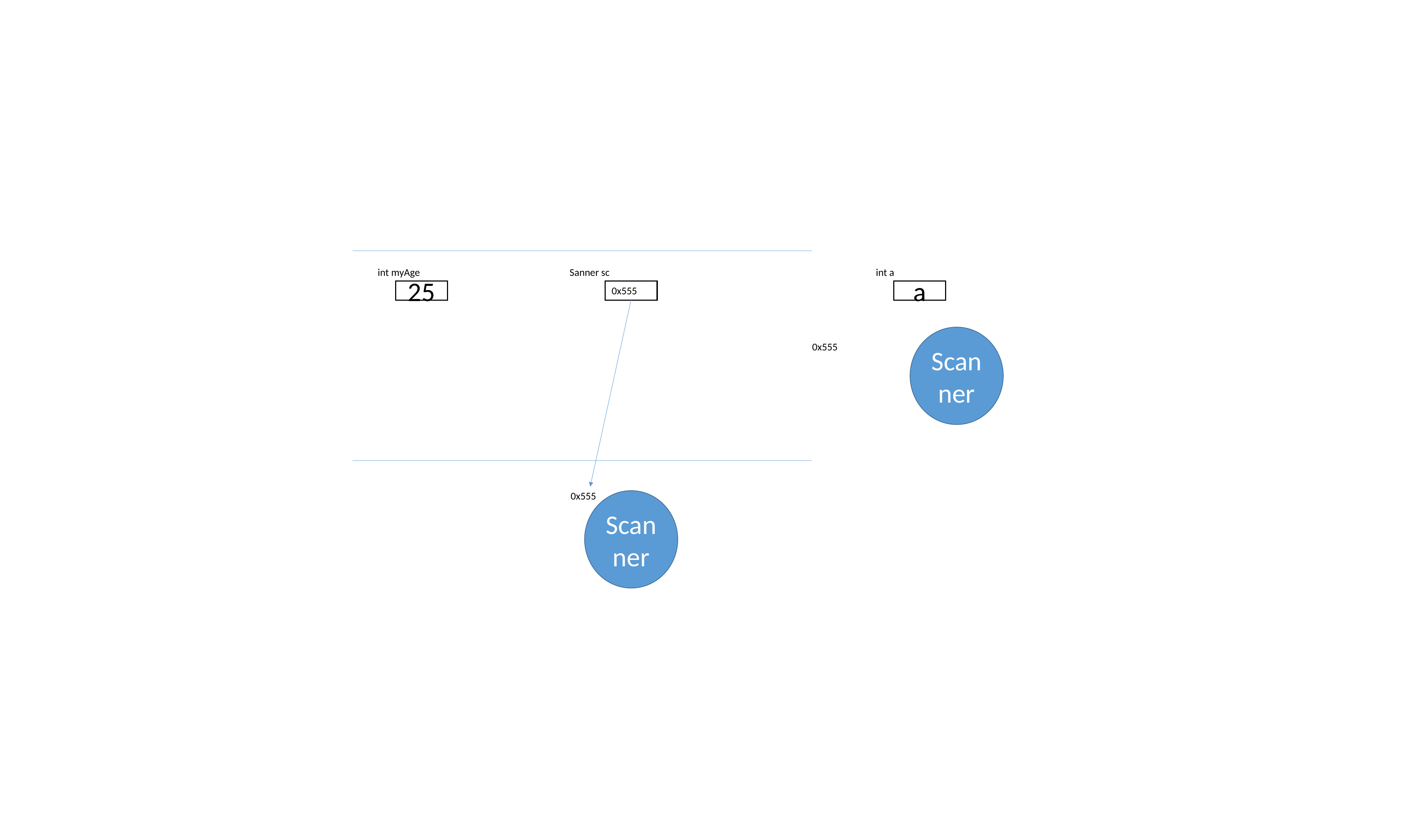

Sanner sc

int myAge
25
int a
a
0x555
Scanner
0x555
0x555
Scanner